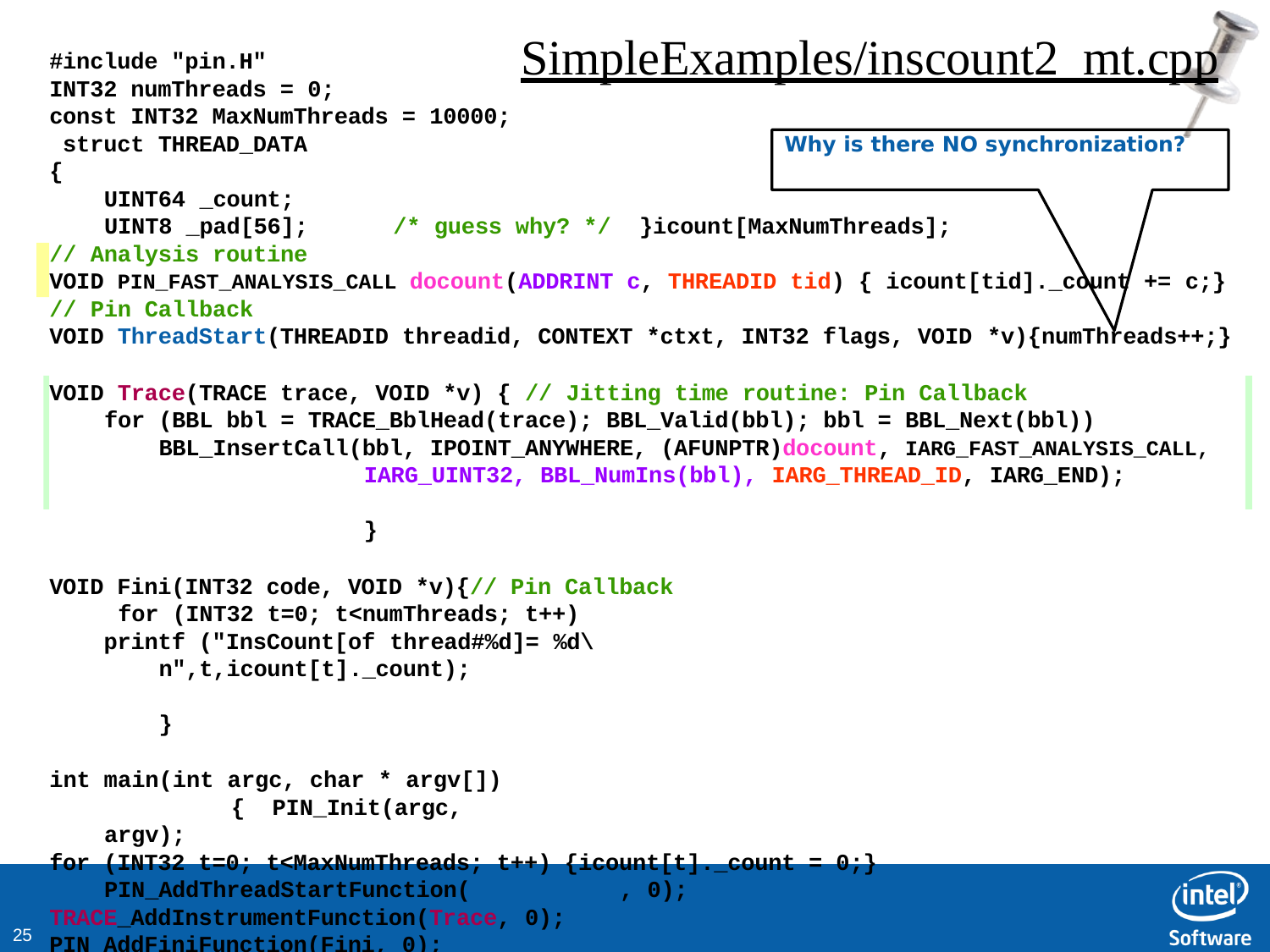

# SimpleExamples/inscount2_mt.cpp
#include "pin.H"  INT32 numThreads = 0;
const INT32 MaxNumThreads = 10000;  struct THREAD_DATA
{
UINT64 _count;

Why is there NO synchronization?

UINT8 _pad[56];	/* guess why? */	}icount[MaxNumThreads];
// Analysis routine
VOID PIN_FAST_ANALYSIS_CALL docount(ADDRINT c, THREADID tid) { icount[tid]._count += c;}
// Pin Callback
VOID ThreadStart(THREADID threadid, CONTEXT *ctxt, INT32 flags, VOID *v){numThreads++;}

VOID Trace(TRACE trace, VOID *v) { // Jitting time routine: Pin Callback
for (BBL bbl = TRACE_BblHead(trace); BBL_Valid(bbl); bbl = BBL_Next(bbl))
BBL_InsertCall(bbl, IPOINT_ANYWHERE, (AFUNPTR)docount, IARG_FAST_ANALYSIS_CALL,
IARG_UINT32, BBL_NumIns(bbl), IARG_THREAD_ID, IARG_END);	}

VOID Fini(INT32 code, VOID *v){// Pin Callback  for (INT32 t=0; t<numThreads; t++)
printf ("InsCount[of thread#%d]= %d\n",t,icount[t]._count);	}

int main(int argc, char * argv[])	{  PIN_Init(argc, argv);
for (INT32 t=0; t<MaxNumThreads; t++) {icount[t]._count = 0;}  PIN_AddThreadStartFunction(ThreadStart, 0);
TRACE_AddInstrumentFunction(Trace, 0);
PIN_AddFiniFunction(Fini, 0);  PIN_StartProgram(); return 0;	}

25